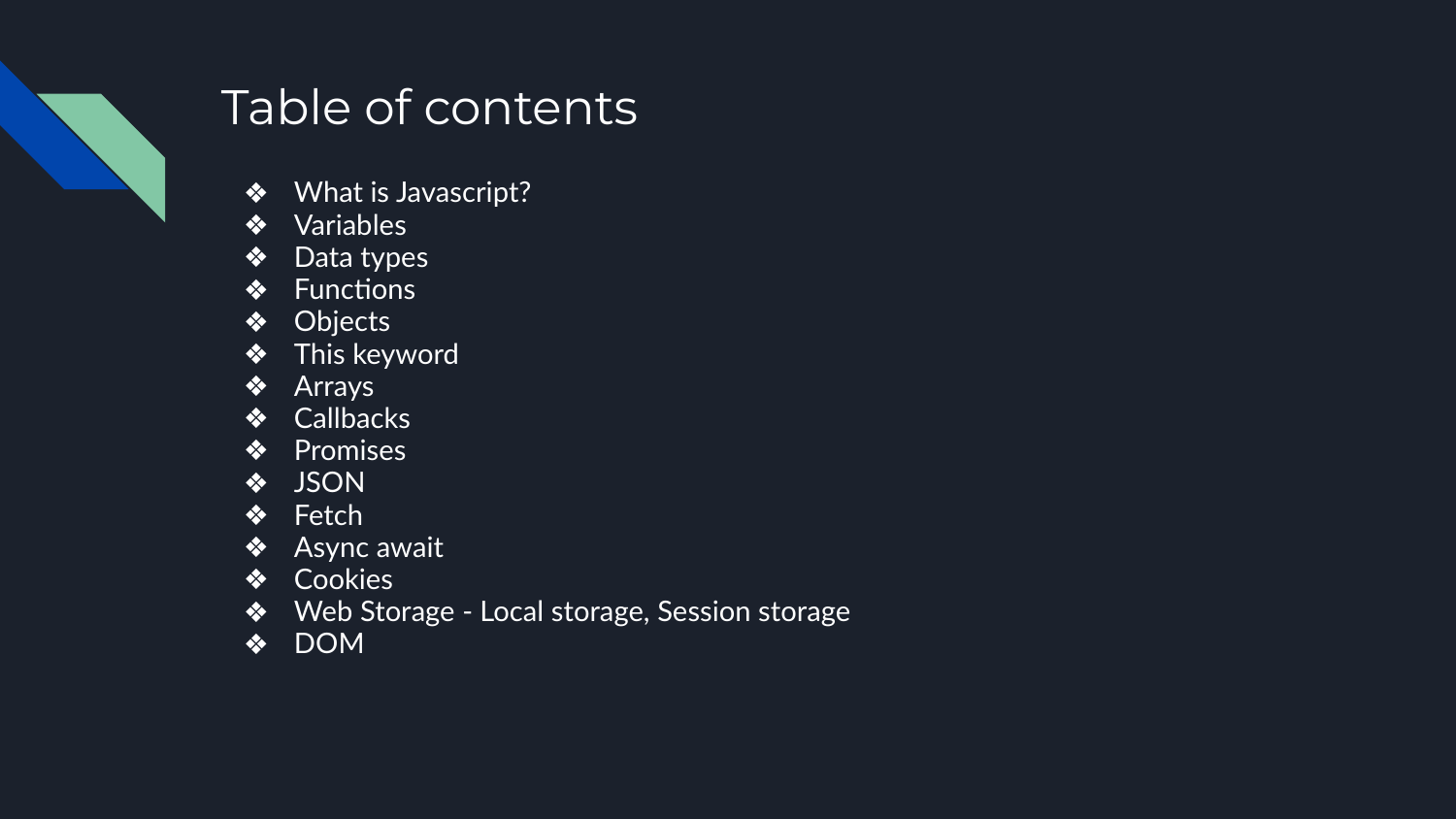

# Table of contents
What is Javascript?
Variables
Data types
Functions
Objects
This keyword
Arrays
Callbacks
Promises
JSON
Fetch
Async await
Cookies
Web Storage - Local storage, Session storage
DOM